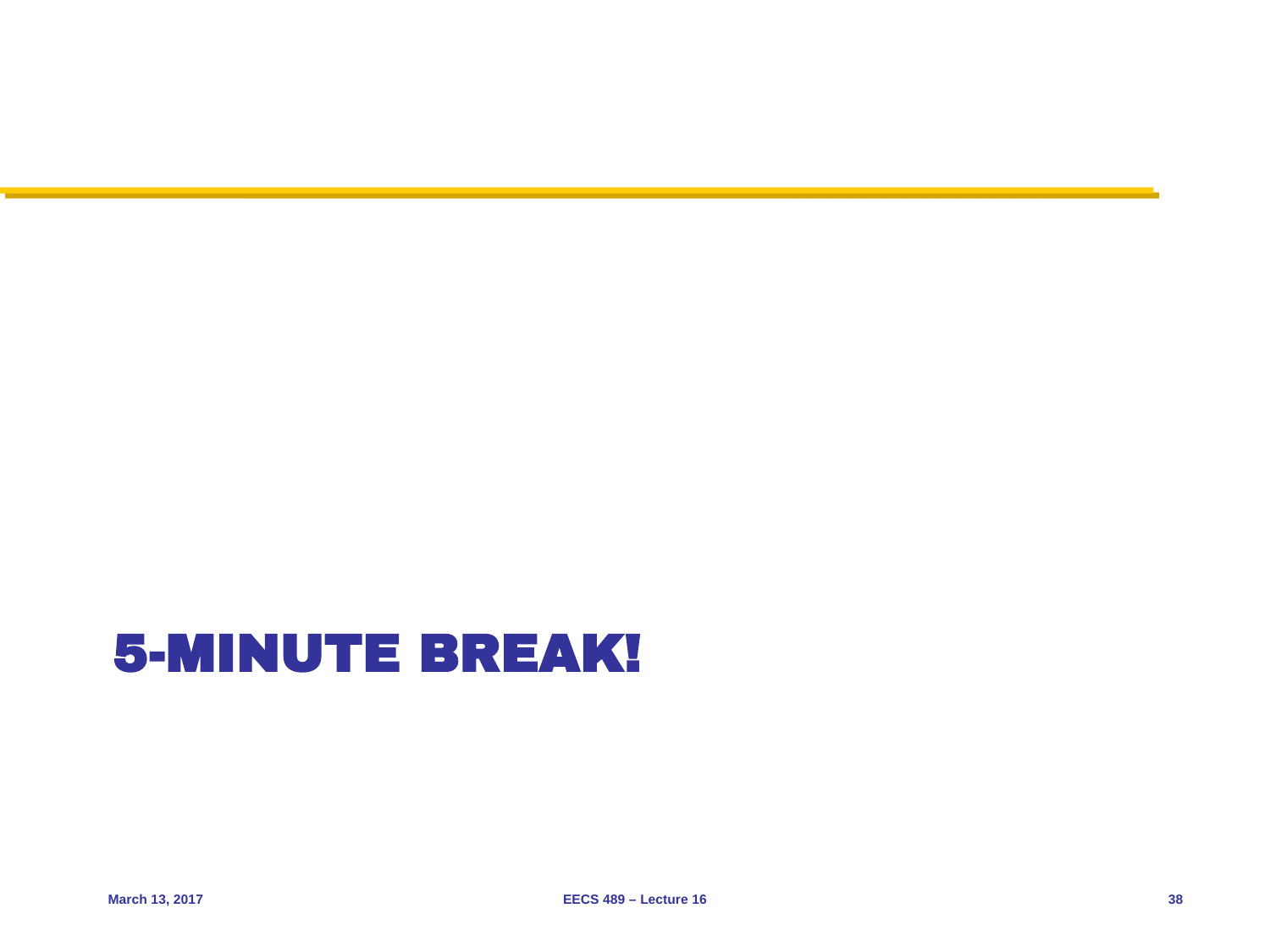

# 5-minute break!
March 13, 2017
EECS 489 – Lecture 16
38